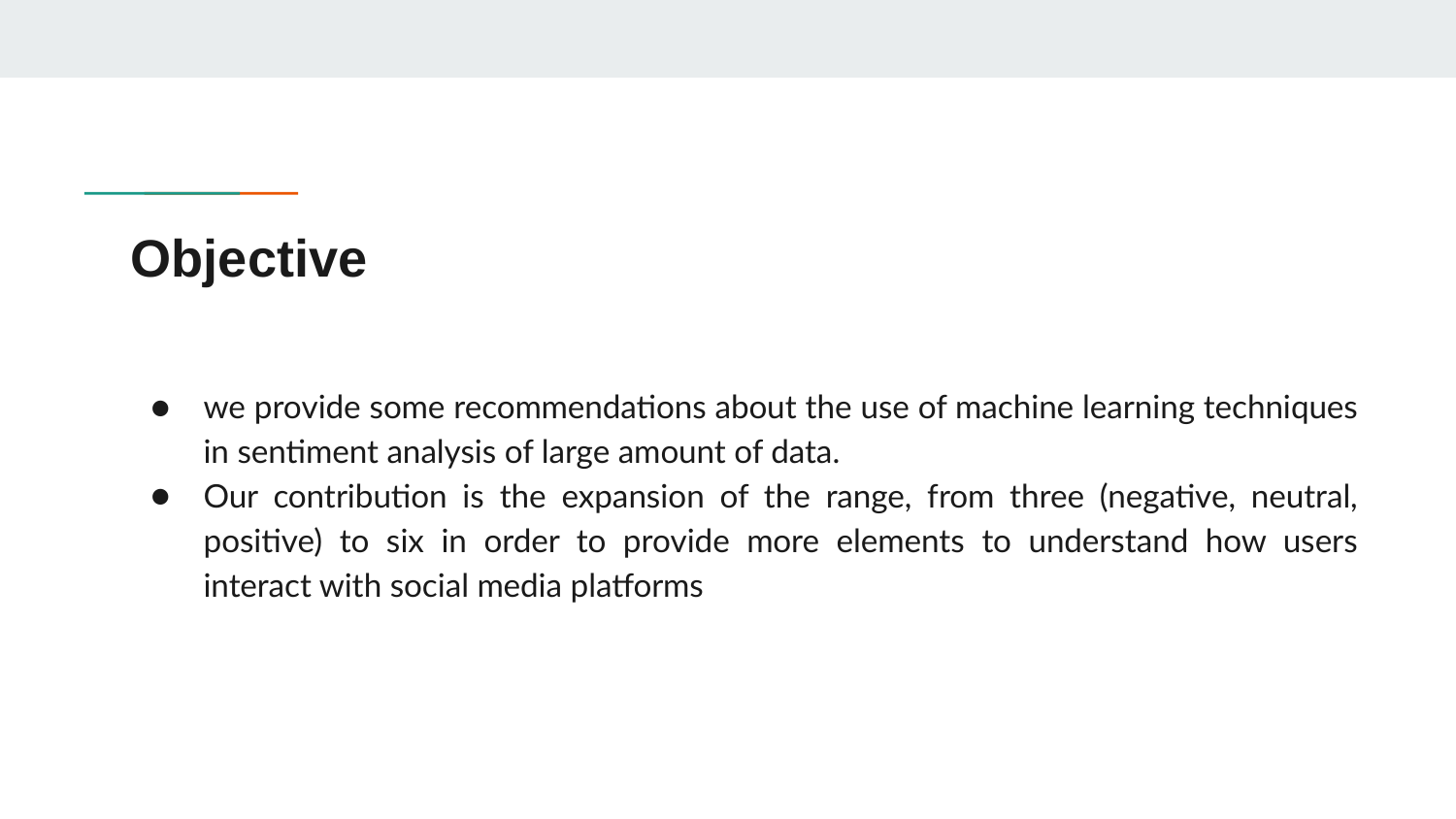

# Objective

we provide some recommendations about the use of machine learning techniques in sentiment analysis of large amount of data.
Our contribution is the expansion of the range, from three (negative, neutral, positive) to six in order to provide more elements to understand how users interact with social media platforms